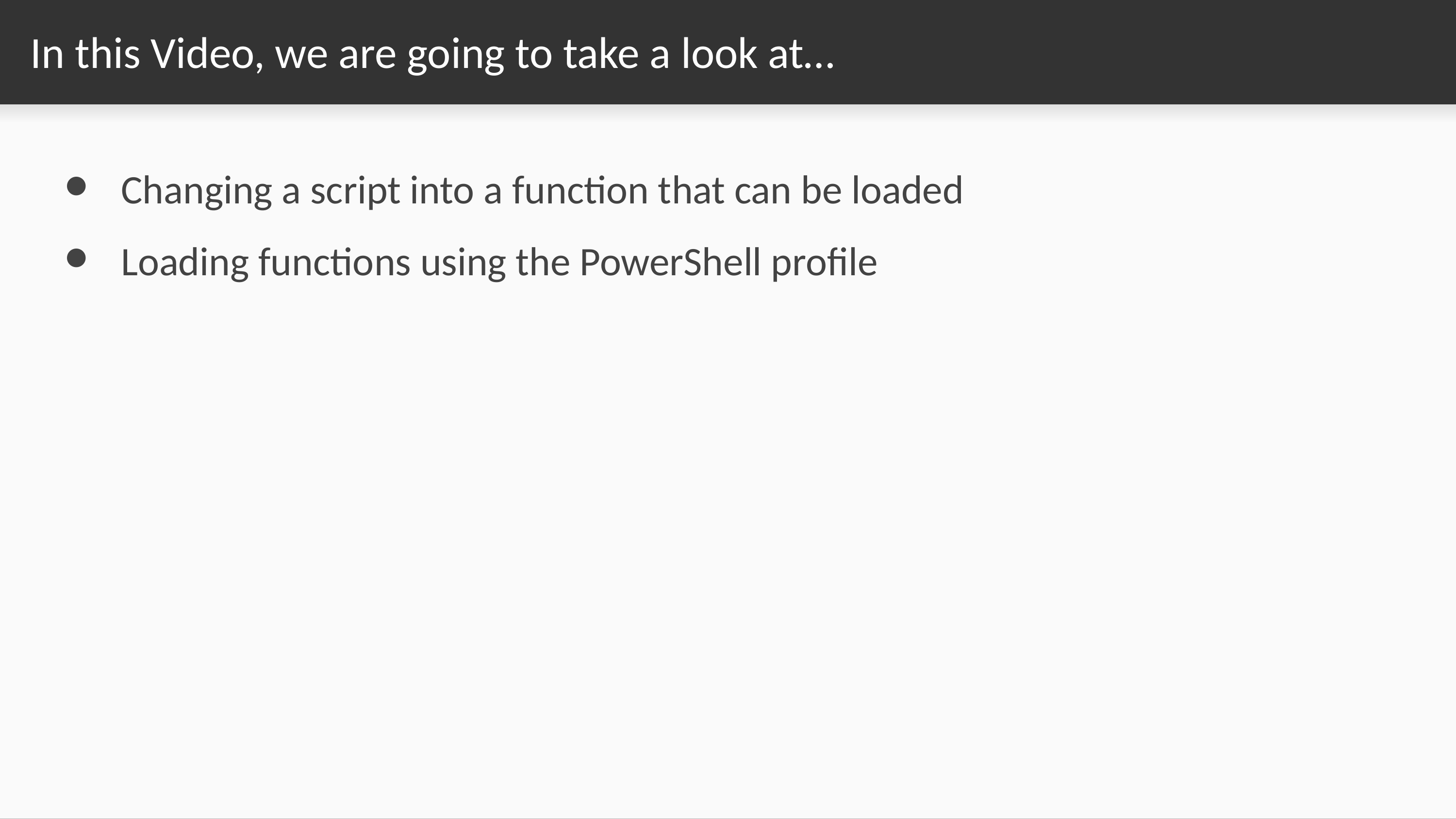

# In this Video, we are going to take a look at…
Changing a script into a function that can be loaded
Loading functions using the PowerShell profile